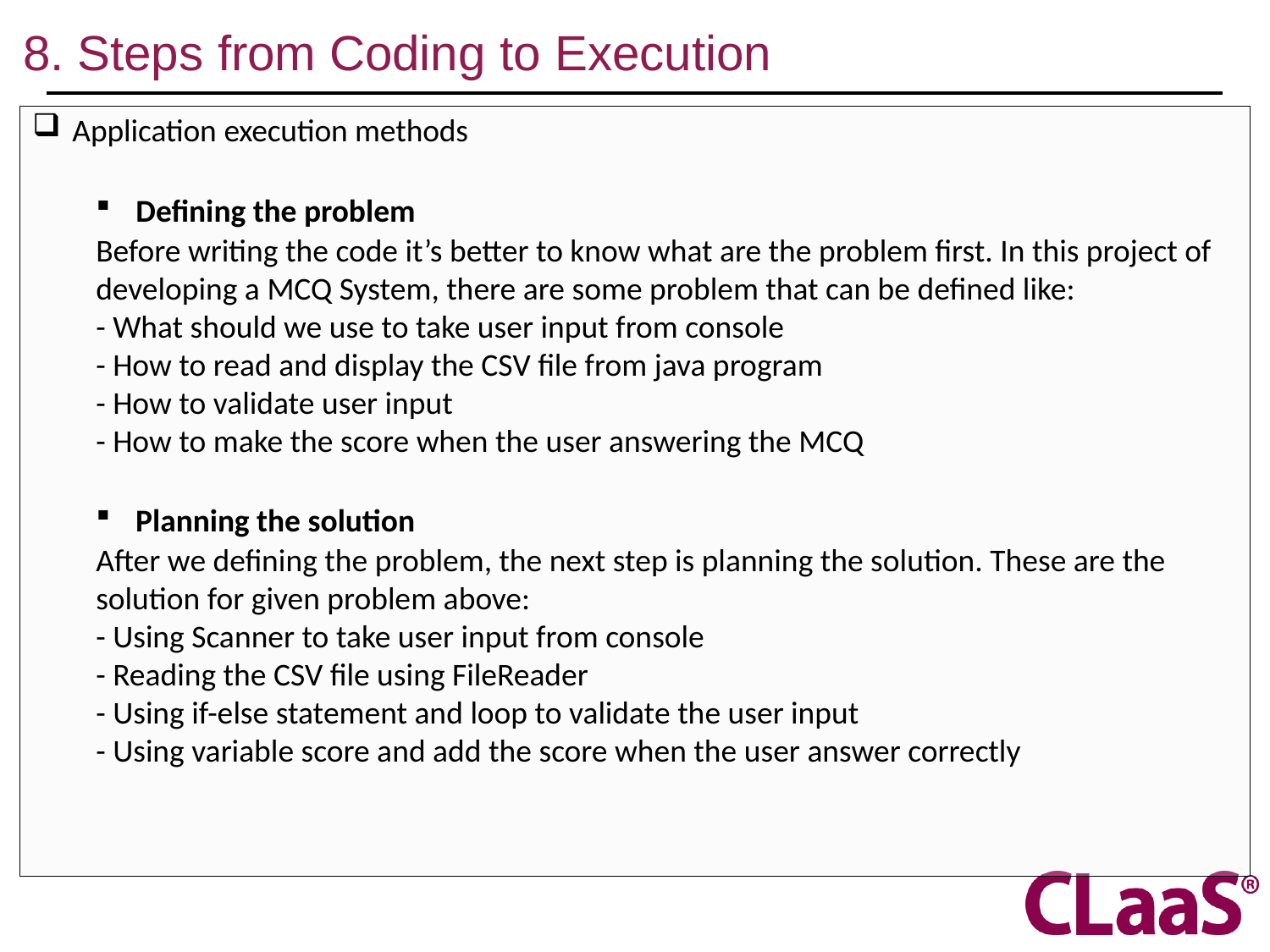

# 8. Steps from Coding to Execution

Application execution methods

Defining the problem
Before writing the code it’s better to know what are the problem first. In this project of developing a MCQ System, there are some problem that can be defined like:
- What should we use to take user input from console
- How to read and display the CSV file from java program
- How to validate user input
- How to make the score when the user answering the MCQ

Planning the solution
After we defining the problem, the next step is planning the solution. These are the solution for given problem above:
- Using Scanner to take user input from console
- Reading the CSV file using FileReader
- Using if-else statement and loop to validate the user input
- Using variable score and add the score when the user answer correctly